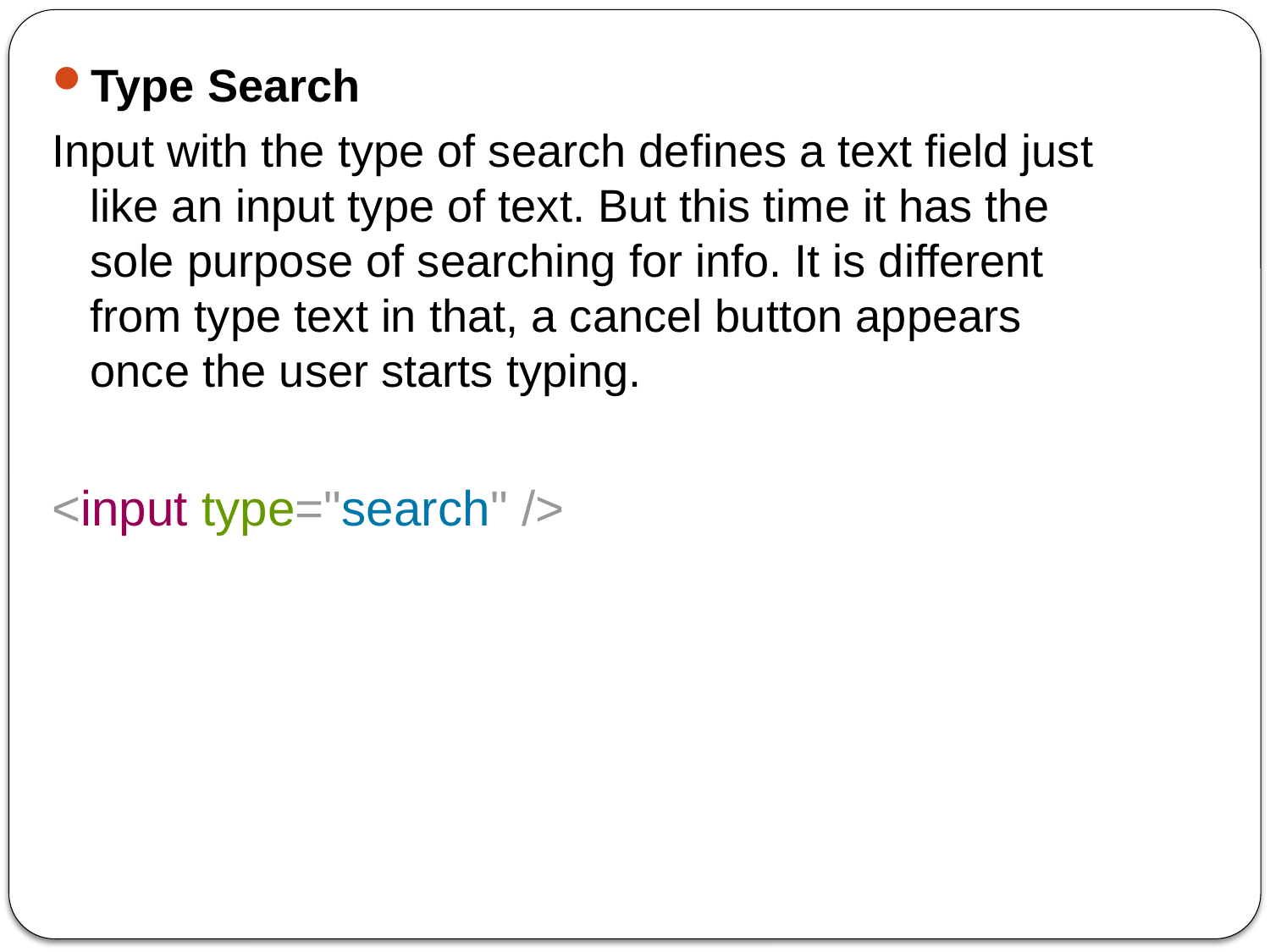

Type Search
Input with the type of search defines a text field just like an input type of text. But this time it has the sole purpose of searching for info. It is different from type text in that, a cancel button appears once the user starts typing.

<input type="search" />